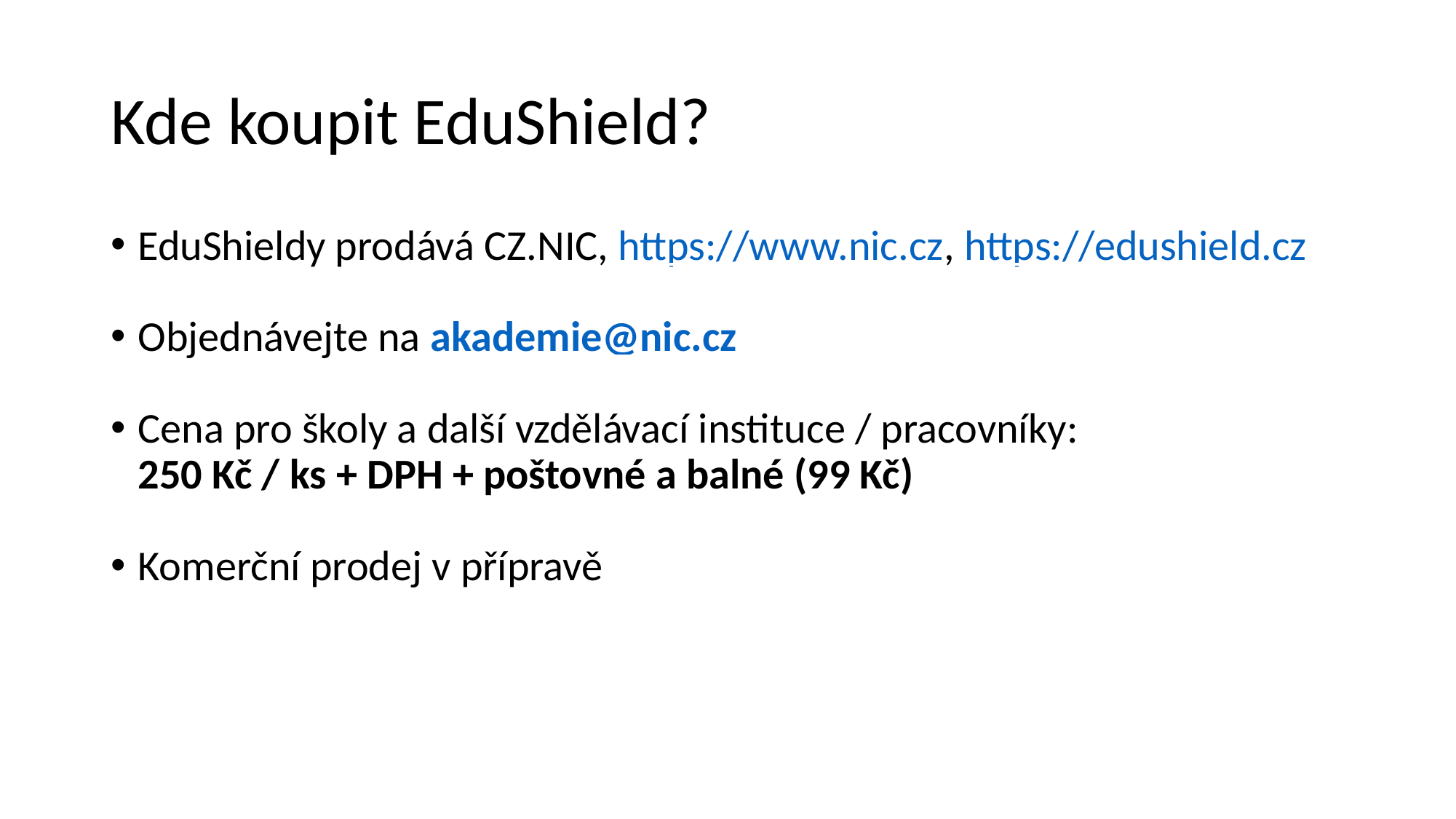

Kde koupit EduShield?
EduShieldy prodává CZ.NIC, https://www.nic.cz, https://edushield.cz

Objednávejte na akademie@nic.cz

Cena pro školy a další vzdělávací instituce / pracovníky:
250 Kč / ks + DPH + poštovné a balné (99 Kč)

Komerční prodej v přípravě